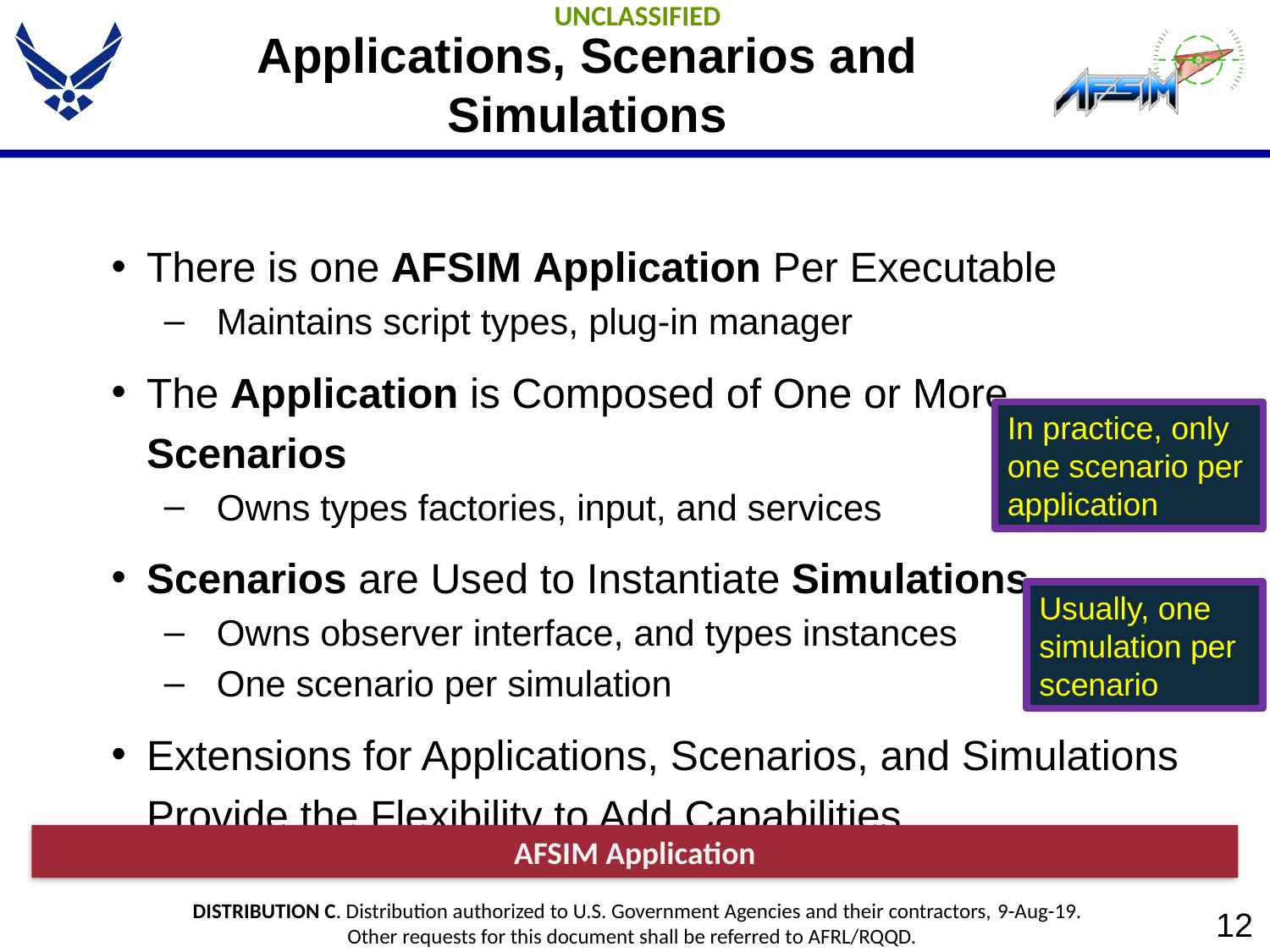

# Applications, Scenarios and Simulations
There is one AFSIM Application Per Executable
Maintains script types, plug-in manager
The Application is Composed of One or More Scenarios
Owns types factories, input, and services
Scenarios are Used to Instantiate Simulations
Owns observer interface, and types instances
One scenario per simulation
Extensions for Applications, Scenarios, and Simulations Provide the Flexibility to Add Capabilities
In practice, only one scenario per application
Usually, one simulation per scenario
AFSIM Application